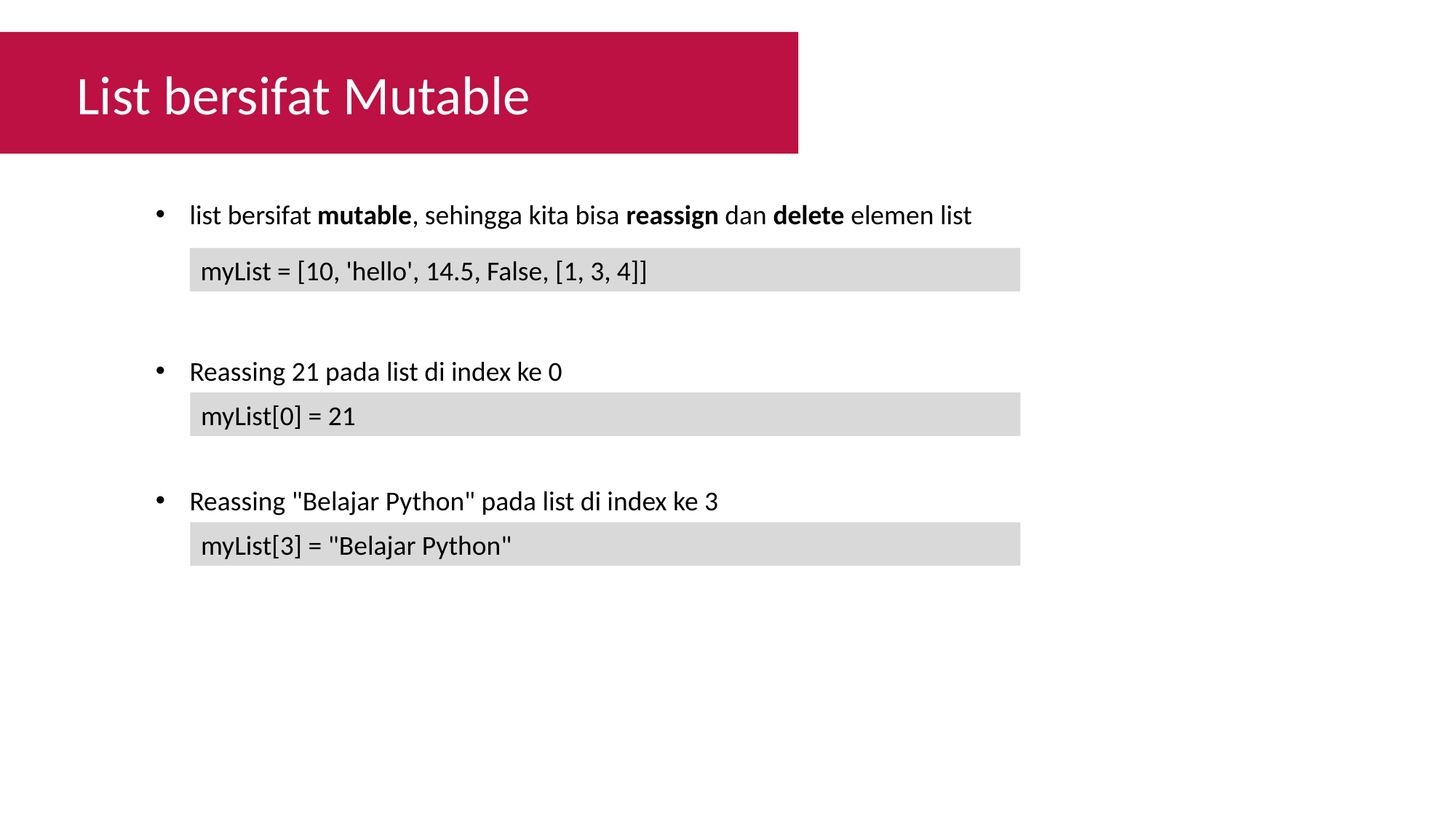

List bersifat Mutable
list bersifat mutable, sehingga kita bisa reassign dan delete elemen list
myList = [10, 'hello', 14.5, False, [1, 3, 4]]
Reassing 21 pada list di index ke 0
myList[0] = 21
Reassing "Belajar Python" pada list di index ke 3
myList[3] = "Belajar Python"